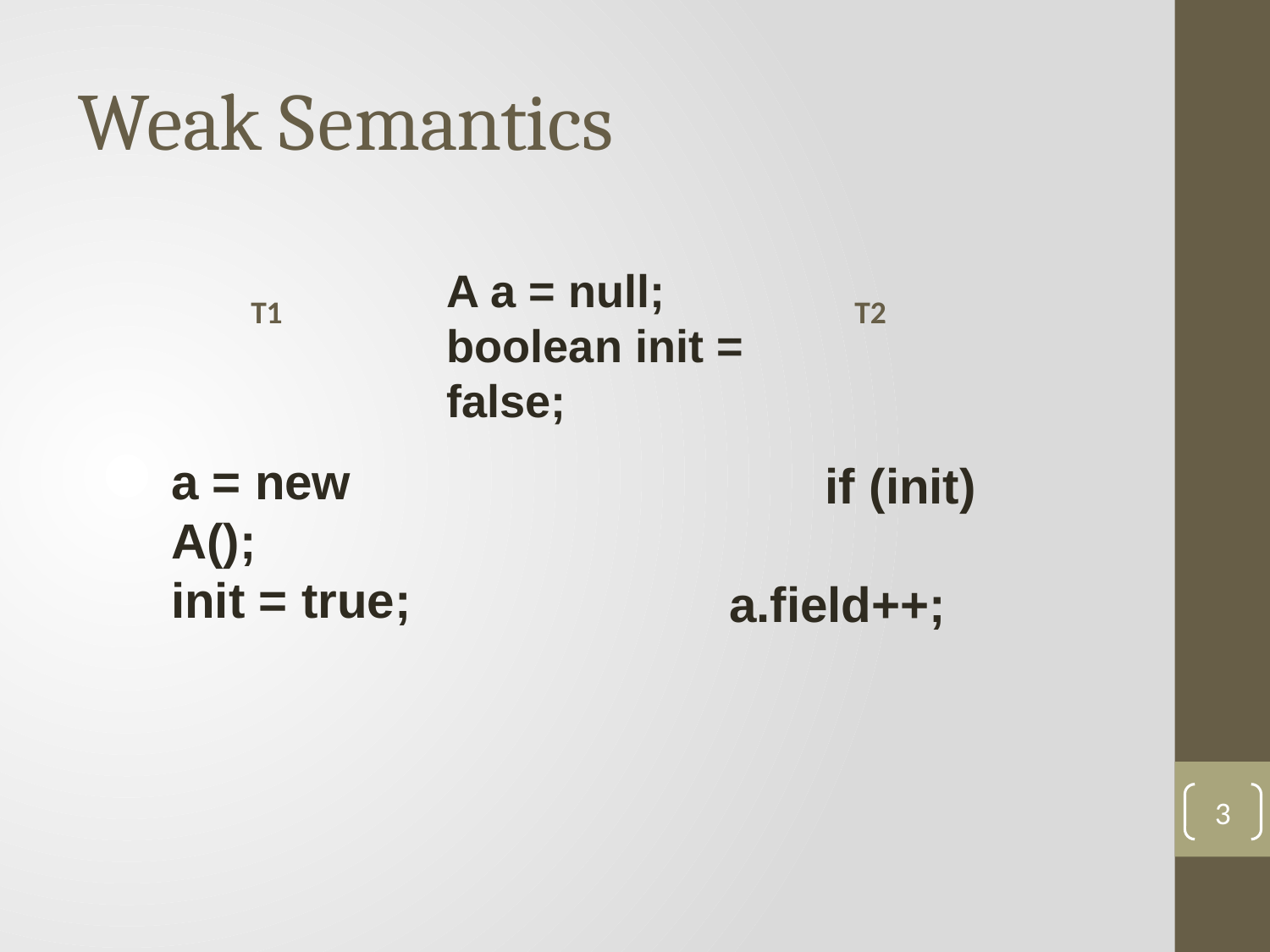

# Weak Semantics

A a = null;
boolean init = false;

              T1
            T2
a = new A();
init = true;

       if (init)
          a.field++;

3